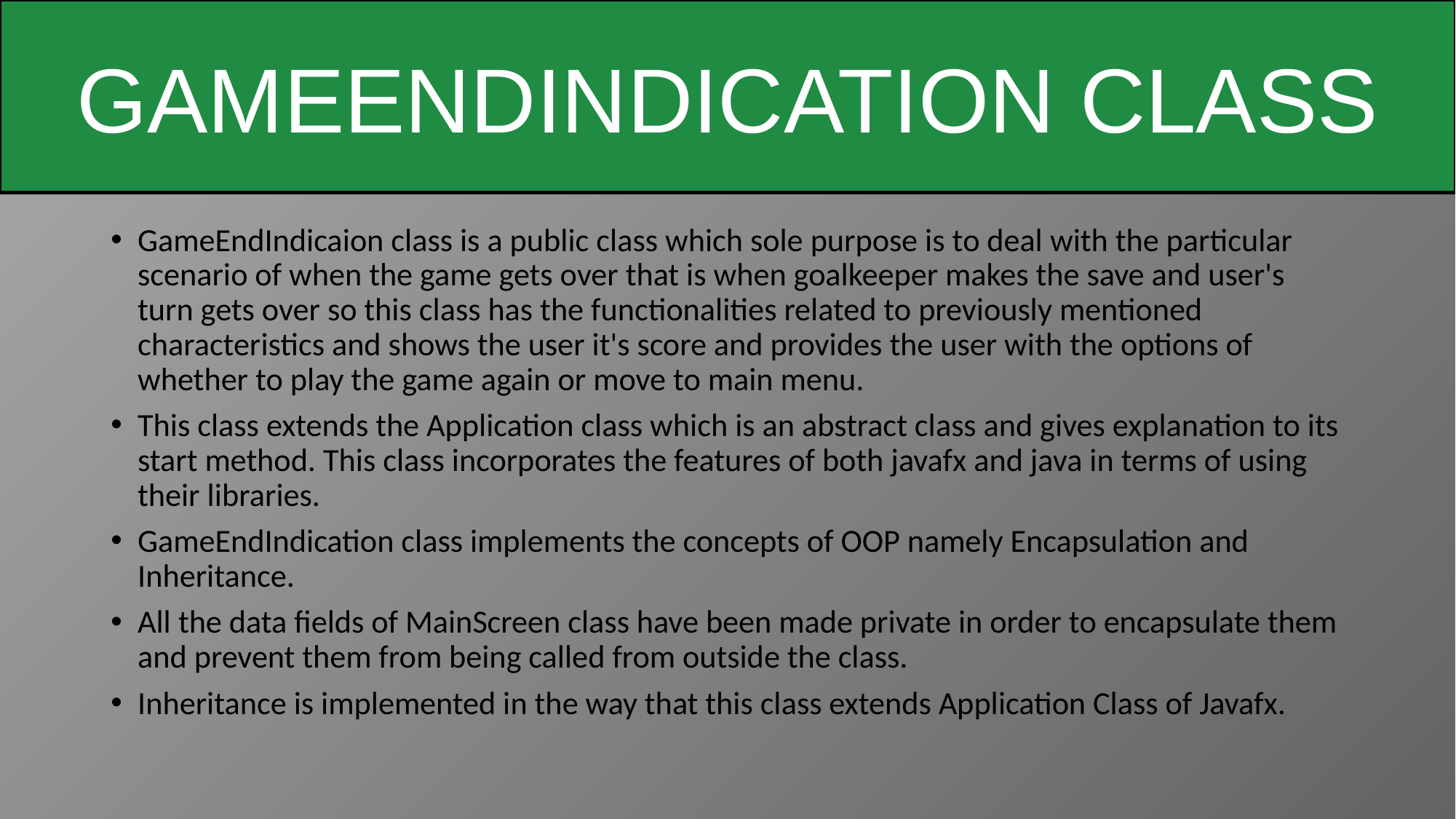

GAMEENDINDICATION CLASS
GameEndIndicaion class is a public class which sole purpose is to deal with the particular scenario of when the game gets over that is when goalkeeper makes the save and user's turn gets over so this class has the functionalities related to previously mentioned characteristics and shows the user it's score and provides the user with the options of whether to play the game again or move to main menu.
This class extends the Application class which is an abstract class and gives explanation to its start method. This class incorporates the features of both javafx and java in terms of using their libraries.
GameEndIndication class implements the concepts of OOP namely Encapsulation and Inheritance.
All the data fields of MainScreen class have been made private in order to encapsulate them and prevent them from being called from outside the class.
Inheritance is implemented in the way that this class extends Application Class of Javafx.